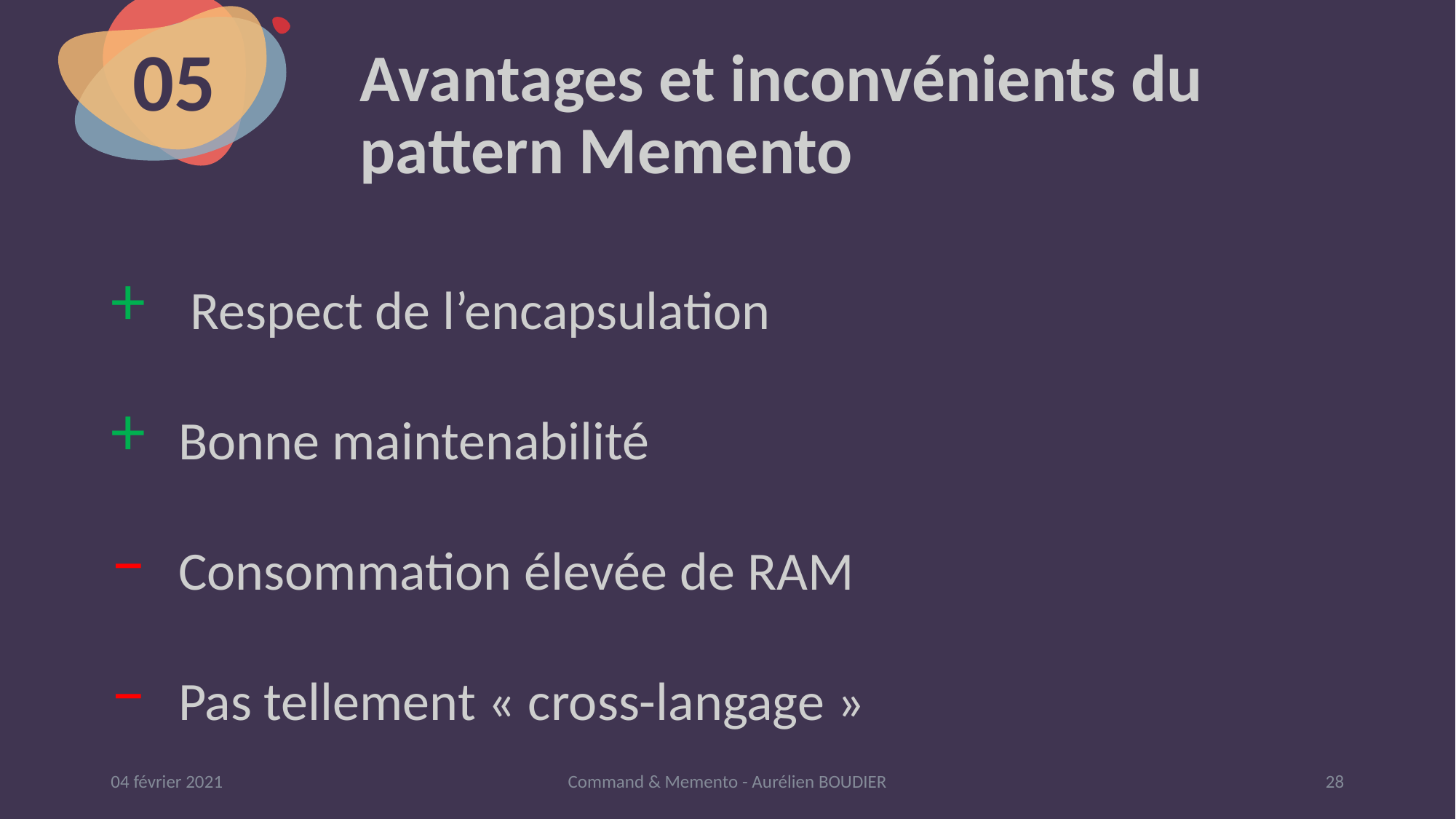

# Avantages et inconvénients du pattern Memento
05
 Respect de l’encapsulation
Bonne maintenabilité
Consommation élevée de RAM
Pas tellement « cross-langage »

04 février 2021
Command & Memento - Aurélien BOUDIER
28